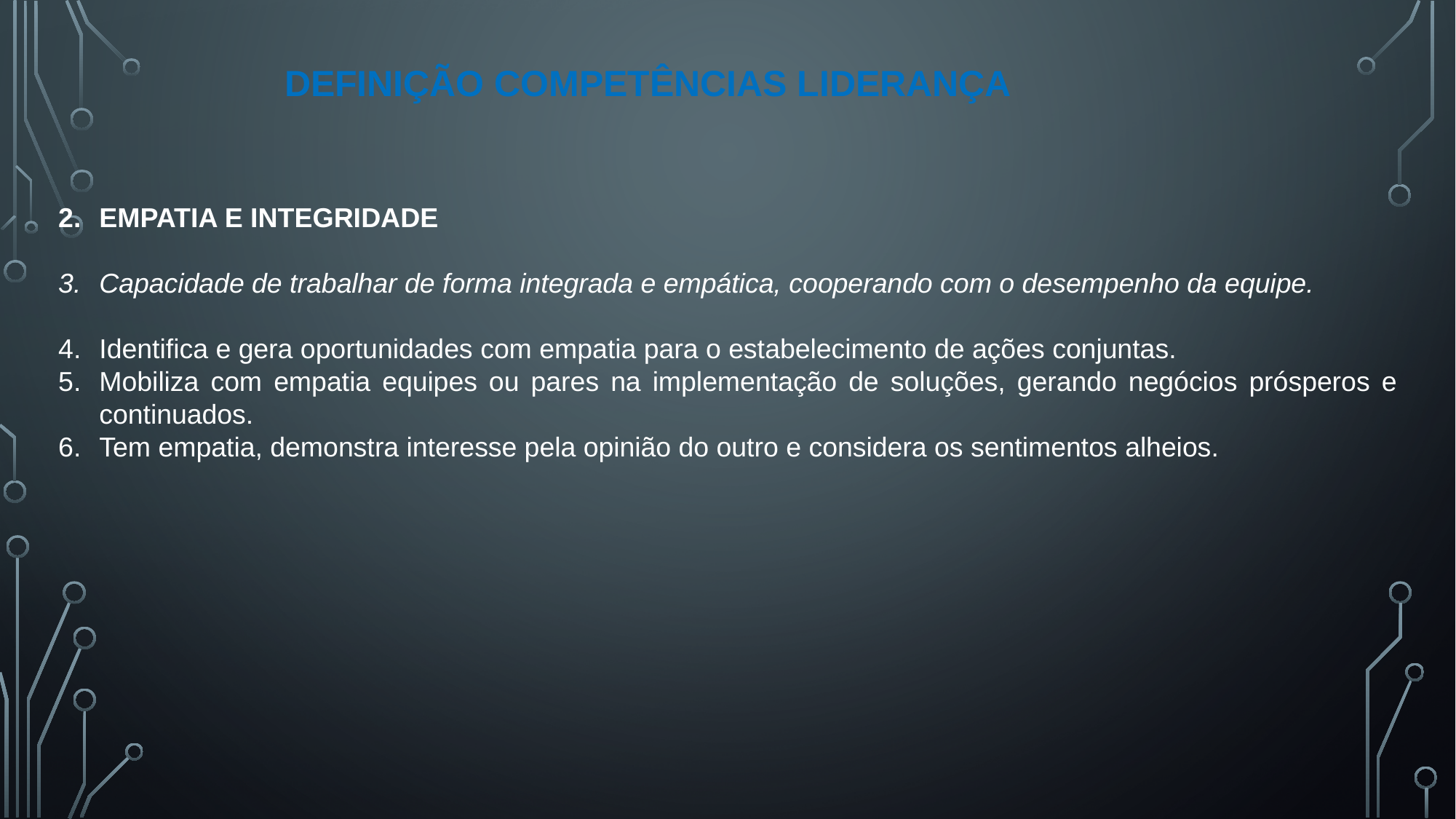

DEFINIÇÃO COMPETÊNCIAS LIDERANÇA
EMPATIA E INTEGRIDADE

Capacidade de trabalhar de forma integrada e empática, cooperando com o desempenho da equipe.

Identifica e gera oportunidades com empatia para o estabelecimento de ações conjuntas.
Mobiliza com empatia equipes ou pares na implementação de soluções, gerando negócios prósperos e continuados.
Tem empatia, demonstra interesse pela opinião do outro e considera os sentimentos alheios.